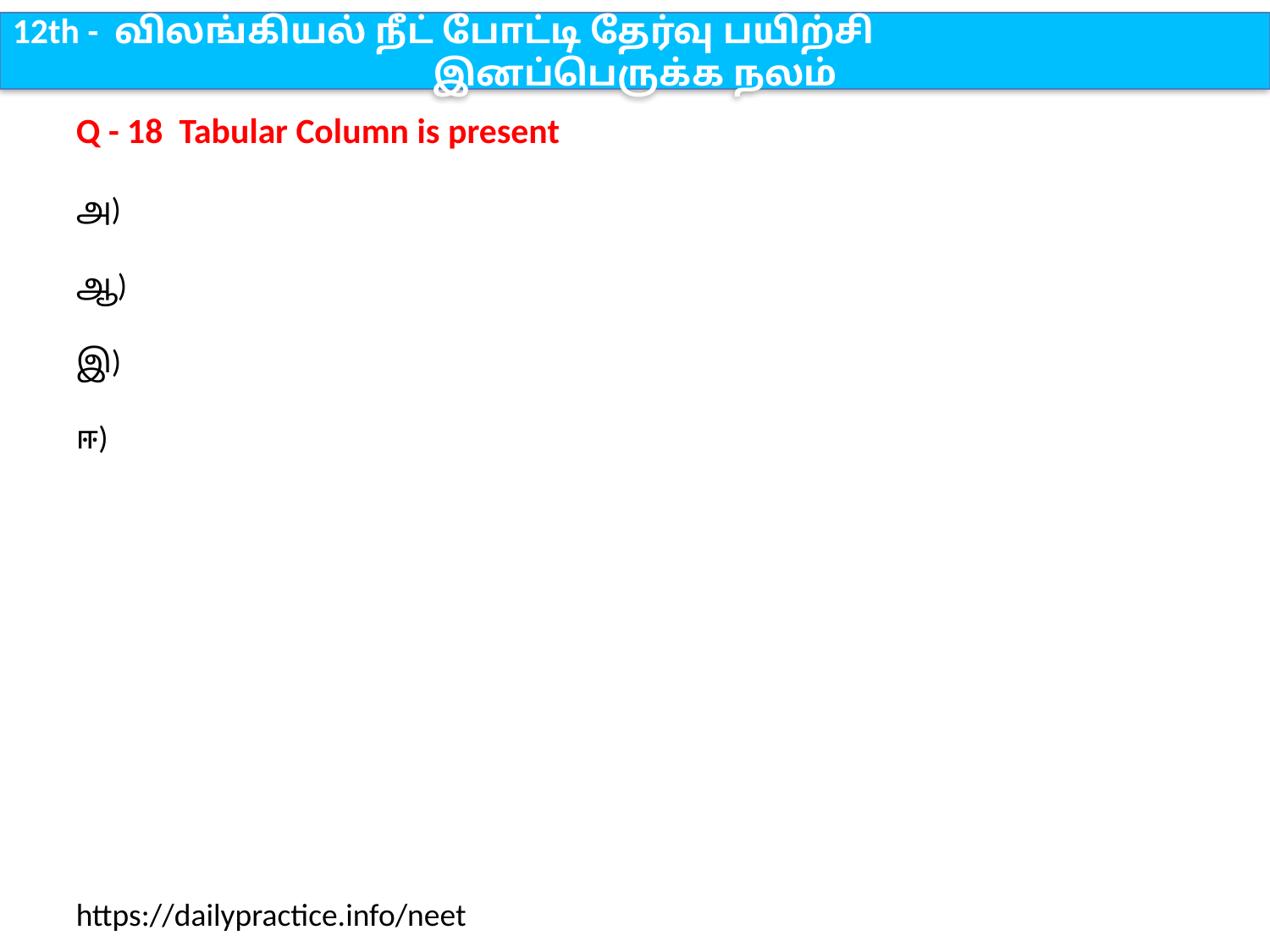

12th -  விலங்கியல் நீட் போட்டி தேர்வு பயிற்சி
இனப்பெருக்க நலம்

Q - 18  Tabular Column is present

அ)

ஆ)

இ)

ஈ)
https://dailypractice.info/neet